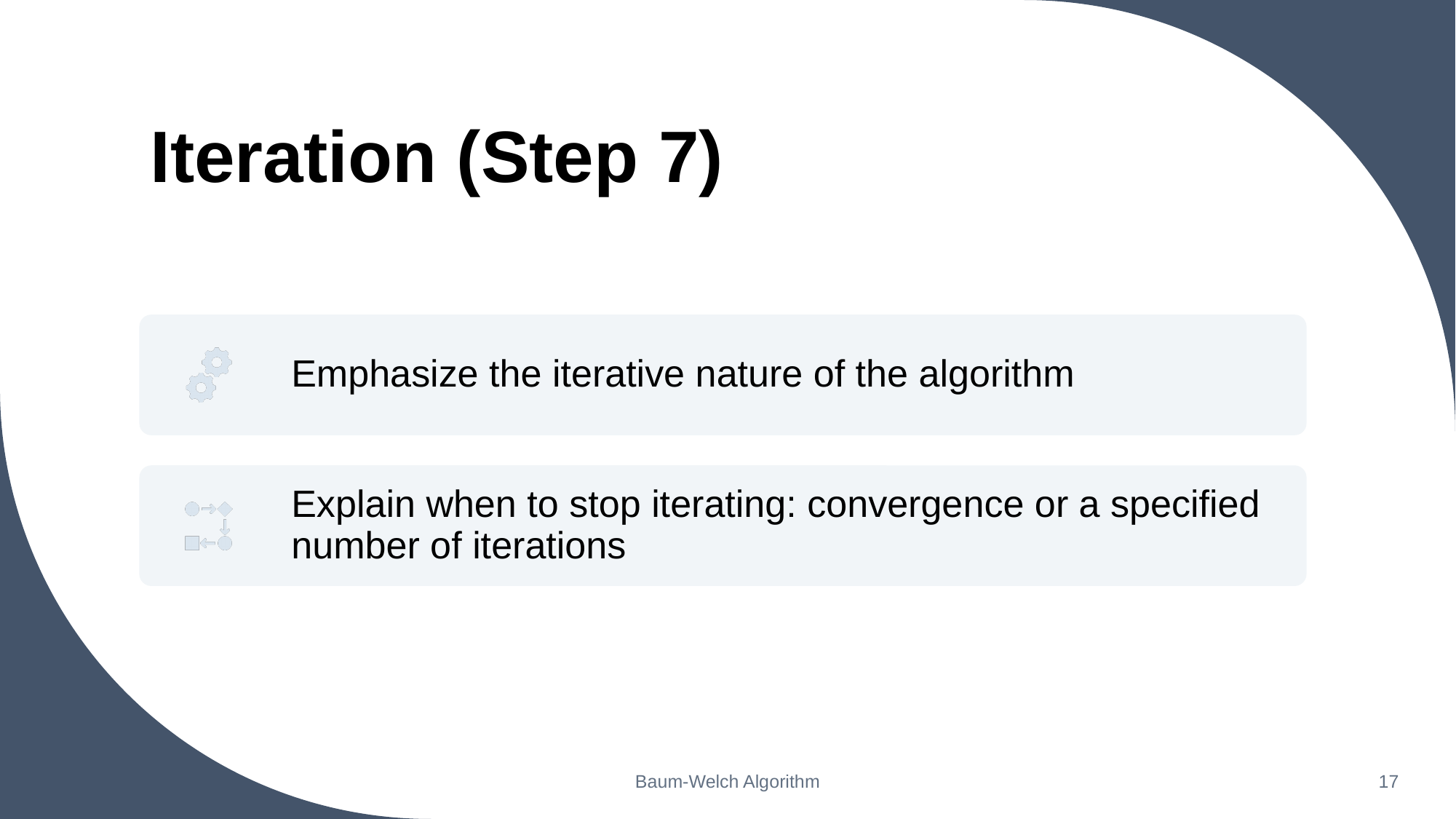

# Iteration (Step 7)
Emphasize the iterative nature of the algorithm
Explain when to stop iterating: convergence or a specified number of iterations
Baum-Welch Algorithm
17